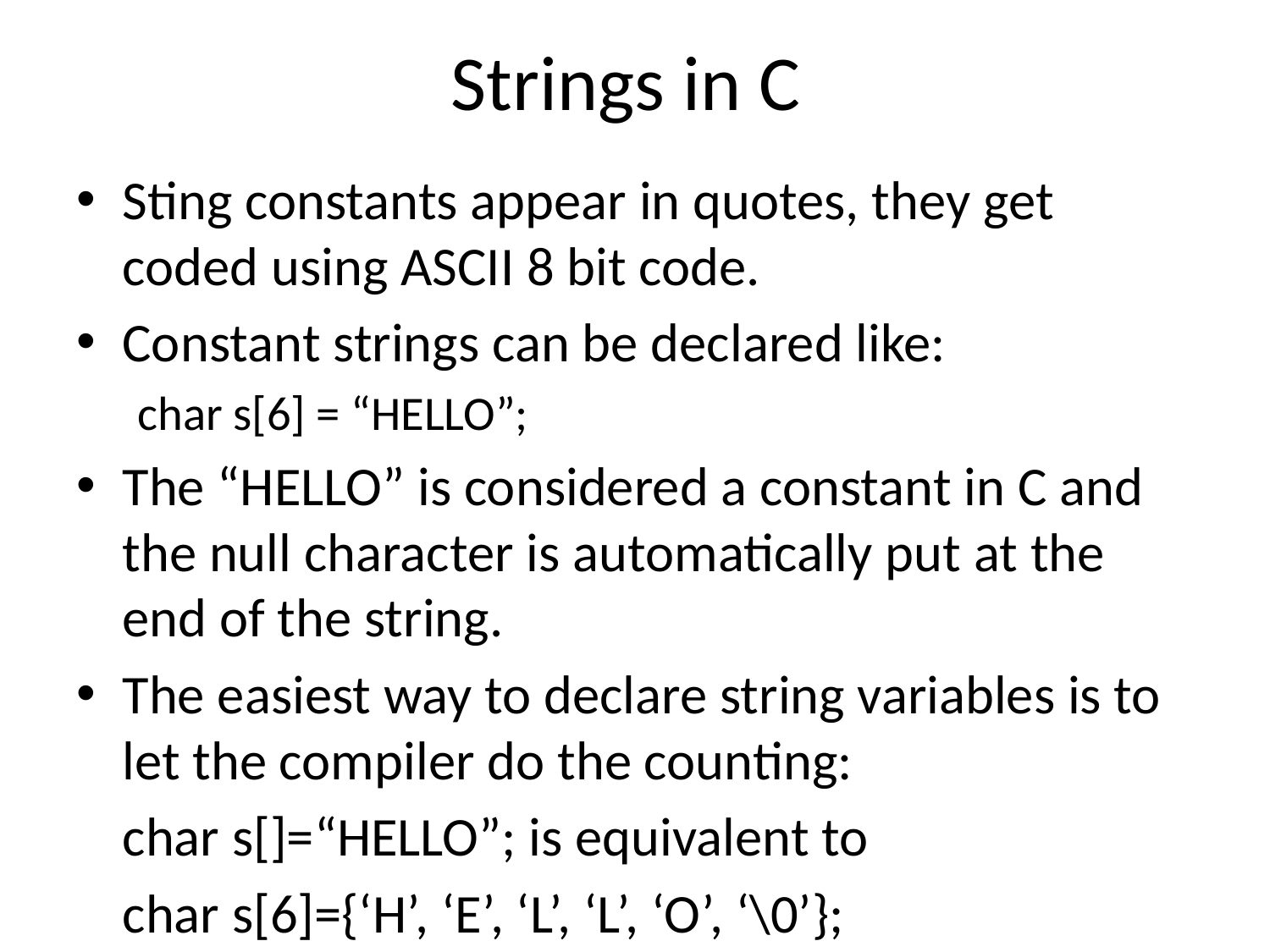

# Strings in C
Sting constants appear in quotes, they get coded using ASCII 8 bit code.
Constant strings can be declared like:
char s[6] = “HELLO”;
The “HELLO” is considered a constant in C and the null character is automatically put at the end of the string.
The easiest way to declare string variables is to let the compiler do the counting:
	char s[]=“HELLO”; is equivalent to
	char s[6]={‘H’, ‘E’, ‘L’, ‘L’, ‘O’, ‘\0’};